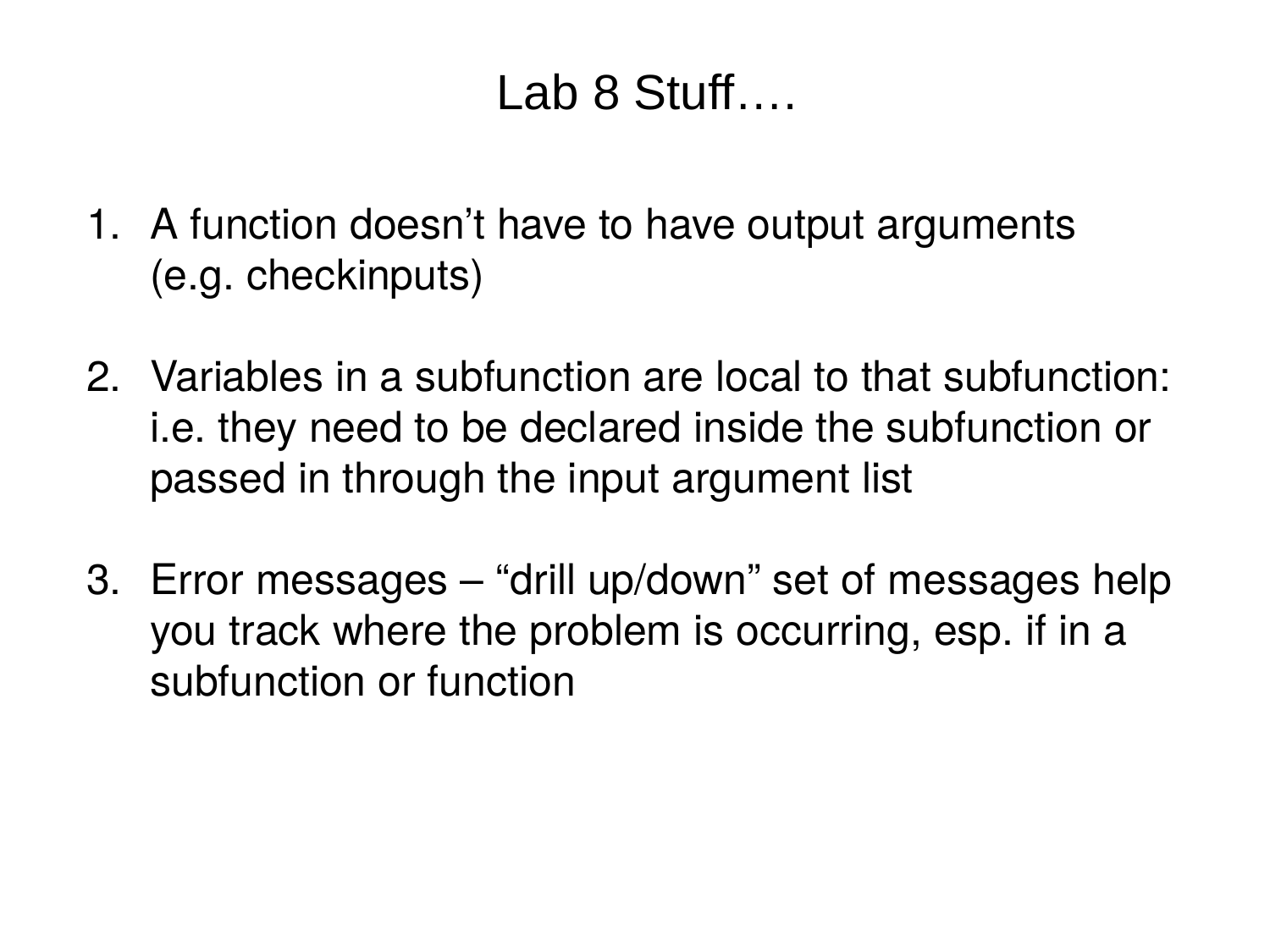

# Lab 8 Stuff….
A function doesn’t have to have output arguments (e.g. checkinputs)

Variables in a subfunction are local to that subfunction: i.e. they need to be declared inside the subfunction or passed in through the input argument list

Error messages – “drill up/down” set of messages help you track where the problem is occurring, esp. if in a subfunction or function